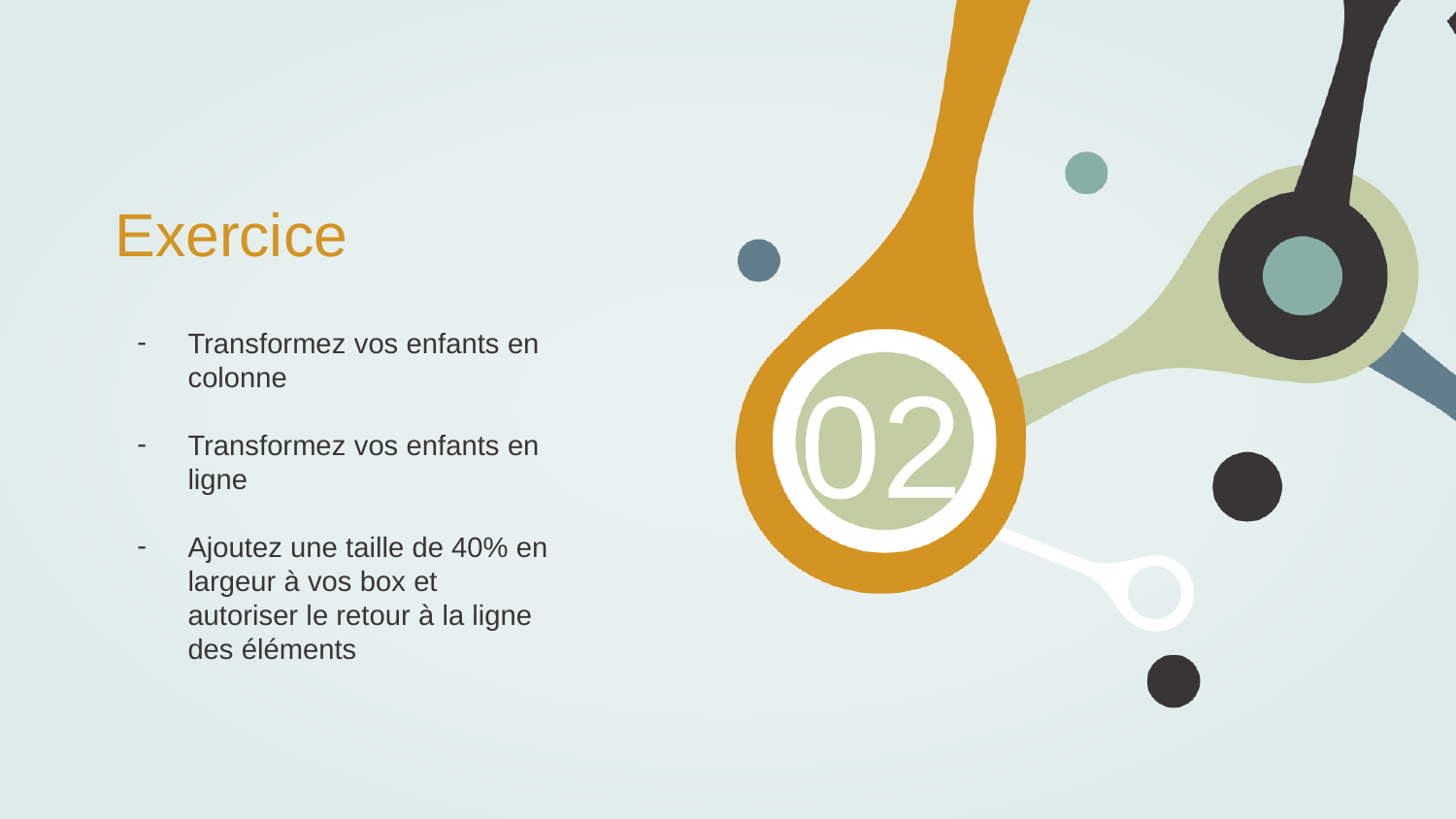

# Exercice
Transformez vos enfants en colonne
Transformez vos enfants en ligne
Ajoutez une taille de 40% en largeur à vos box et autoriser le retour à la ligne des éléments
02